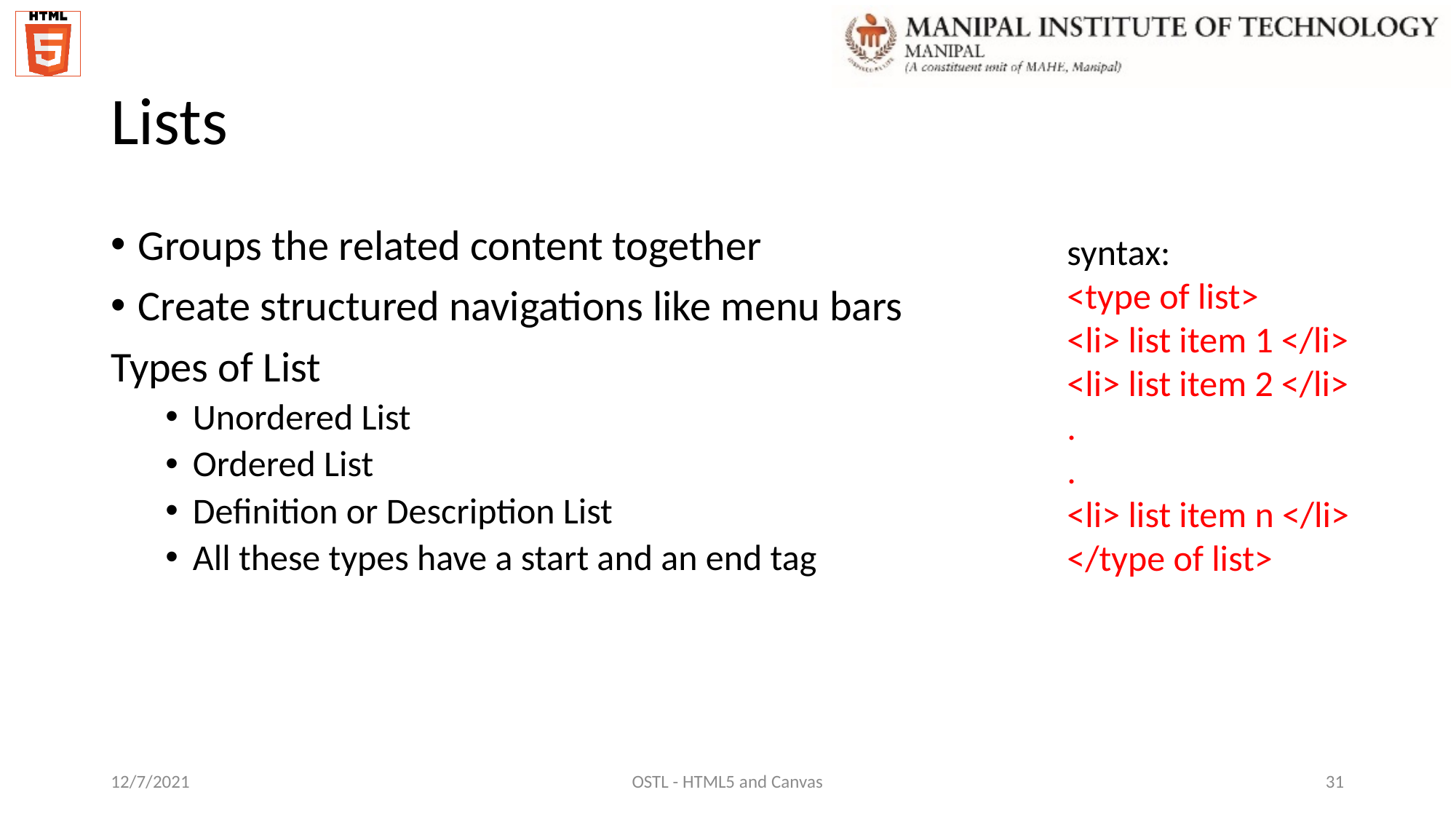

# Lists
Groups the related content together
Create structured navigations like menu bars
Types of List
Unordered List
Ordered List
Definition or Description List
All these types have a start and an end tag
syntax:
<type of list>
<li> list item 1 </li>
<li> list item 2 </li>
.
.
<li> list item n </li>
</type of list>
12/7/2021
OSTL - HTML5 and Canvas
31